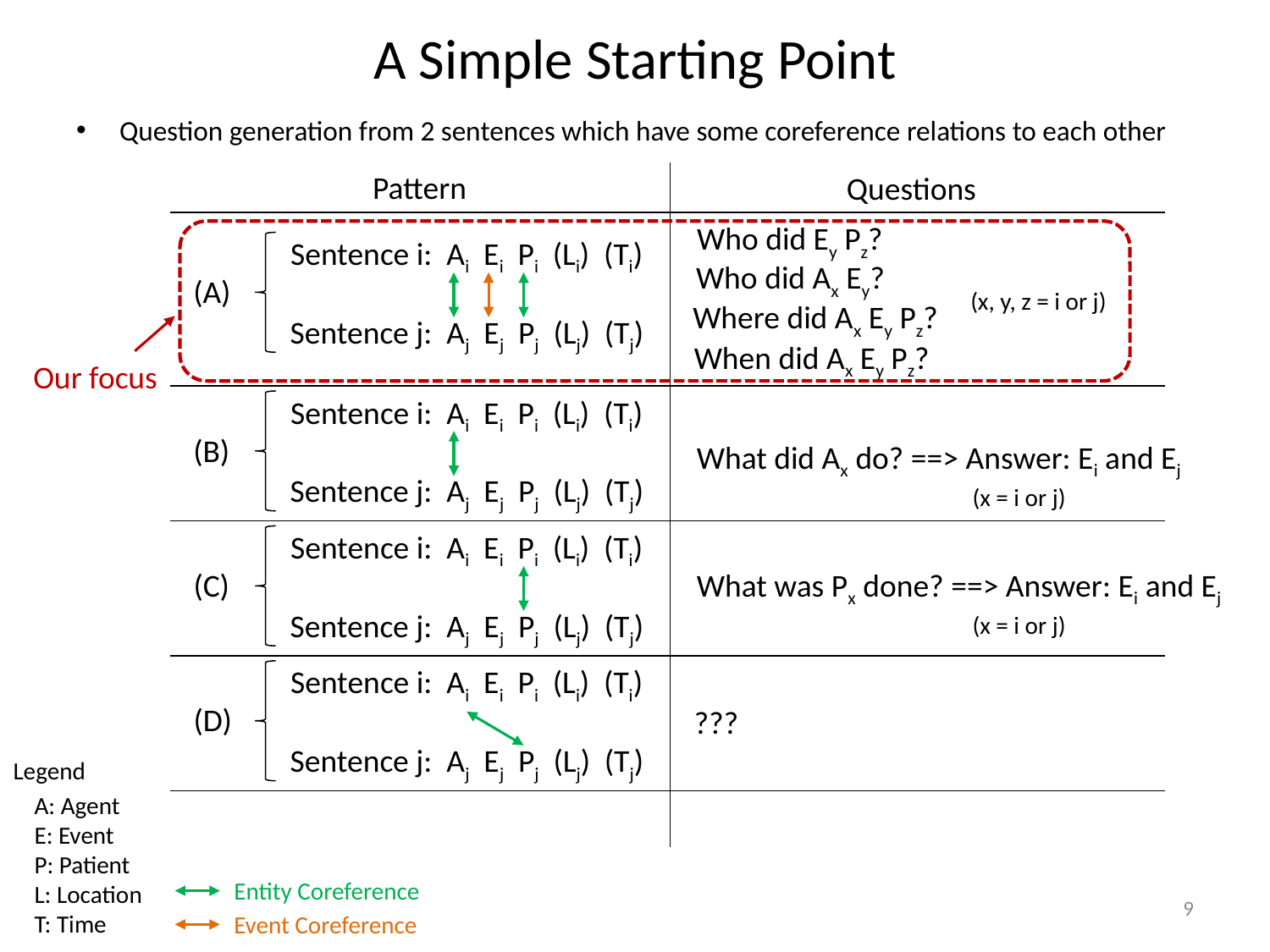

# A Simple Starting Point
Question generation from 2 sentences which have some coreference relations to each other
Pattern
Questions
Who did Ey Pz?

Sentence i:  Ai  Ei  Pi  (Li)  (Ti)

Who did Ax Ey?
(A)
(x, y, z = i or j)
Where did Ax Ey Pz?
Sentence j:  Aj  Ej  Pj  (Lj)  (Tj)
When did Ax Ey Pz?
Our focus
Sentence i:  Ai  Ei  Pi  (Li)  (Ti)

(B)
What did Ax do? ==> Answer: Ei and Ej
Sentence j:  Aj  Ej  Pj  (Lj)  (Tj)
(x = i or j)
Sentence i:  Ai  Ei  Pi  (Li)  (Ti)

What was Px done? ==> Answer: Ei and Ej
(C)
Sentence j:  Aj  Ej  Pj  (Lj)  (Tj)
(x = i or j)
Sentence i:  Ai  Ei  Pi  (Li)  (Ti)

(D)
???
Sentence j:  Aj  Ej  Pj  (Lj)  (Tj)
Legend
A: Agent
E: Event
P: Patient
L: Location
T: Time
Entity Coreference
9
Event Coreference